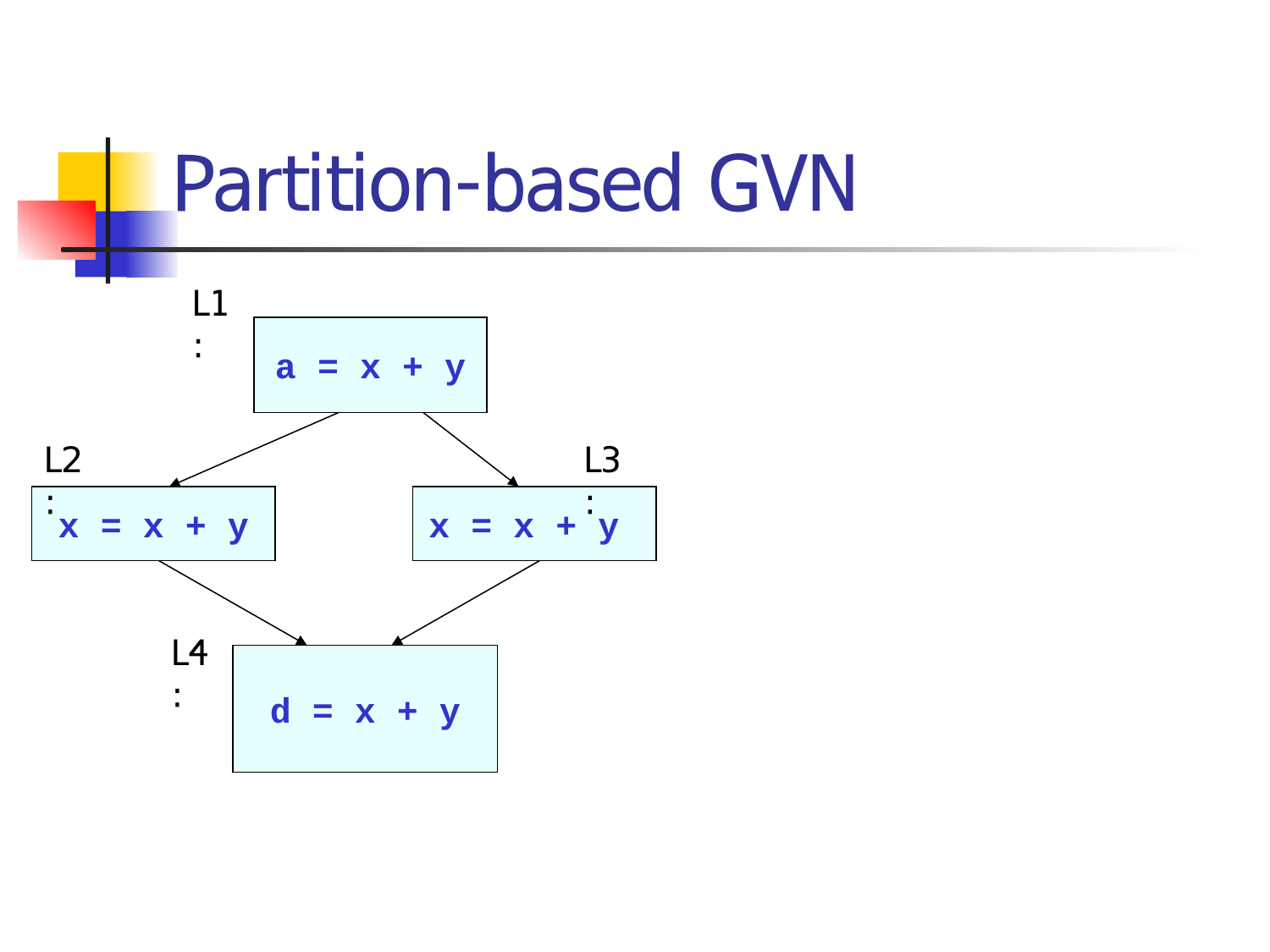

# Partition-based GVN
L1:
a = x + y

L2:
L3:
x = x + y
x = x + y

L4:
d = x + y